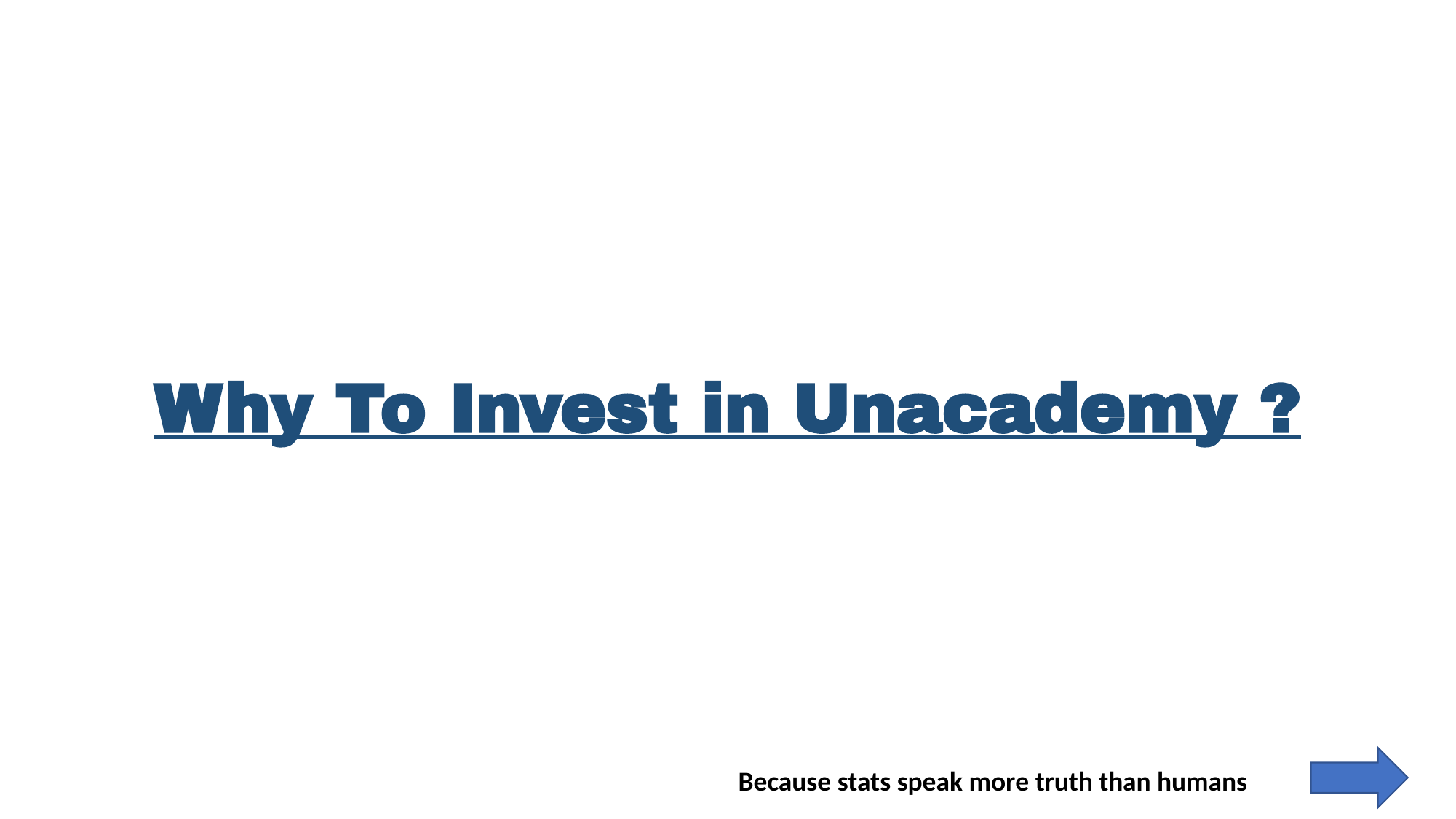

Why To Invest in Unacademy ?

Because stats speak more truth than humans